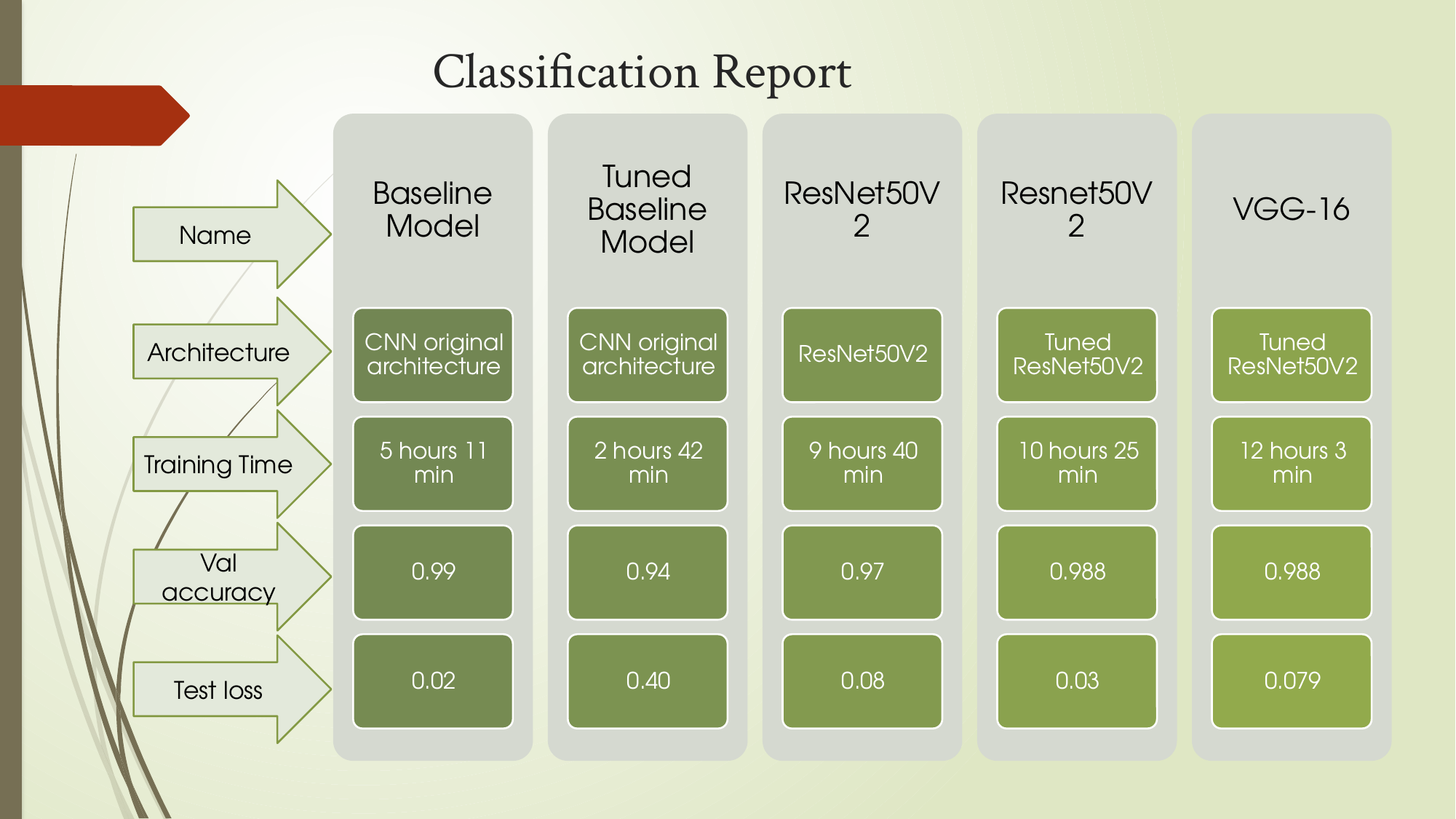

# Classification Report
Baseline Model
CNN original architecture
5 hours 11 min
0.99
0.02
Tuned Baseline Model
CNN original architecture
2 hours 42 min
0.94
0.40
ResNet50V2
ResNet50V2
9 hours 40 min
0.97
0.08
Resnet50V2
Tuned ResNet50V2
10 hours 25 min
0.988
0.03
VGG-16
Tuned ResNet50V2
12 hours 3 min
0.988
0.079
Name
Architecture
Training Time
Val accuracy
Test loss